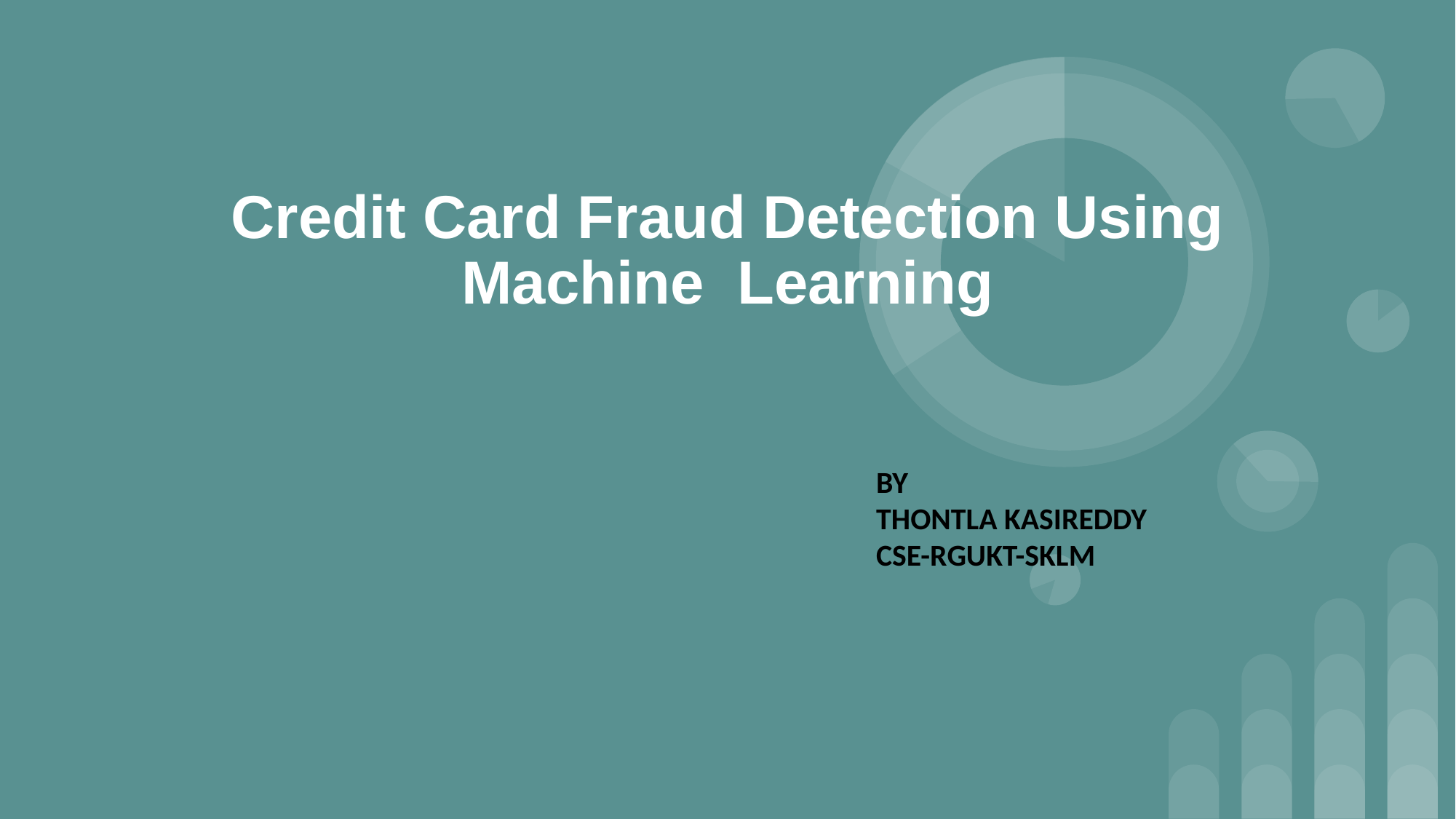

# Credit Card Fraud Detection Using Machine  Learning

BY
THONTLA KASIREDDY
CSE-RGUKT-SKLM